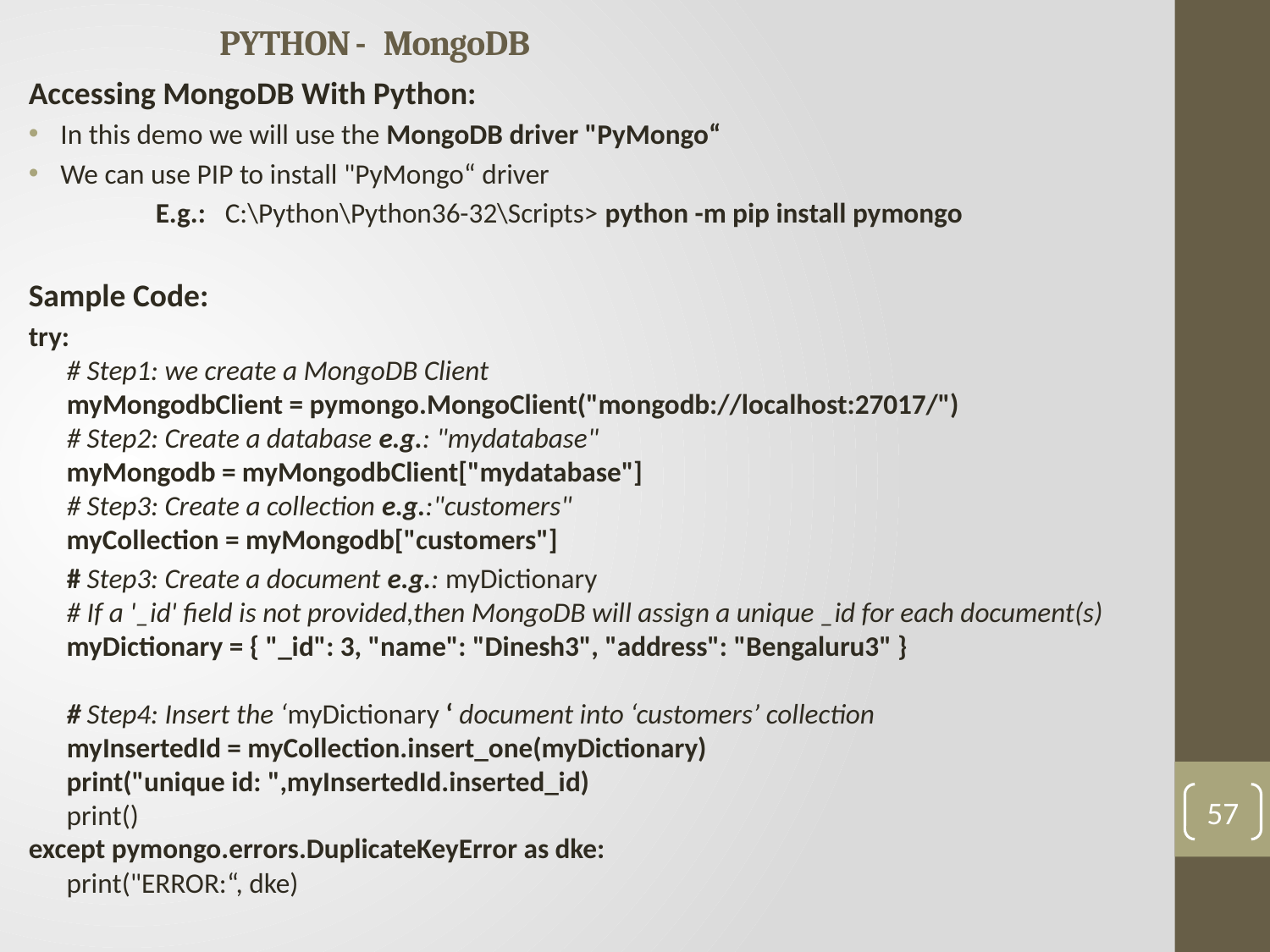

# PYTHON -   MongoDB
Accessing MongoDB With Python:
In this demo we will use the MongoDB driver "PyMongo“
We can use PIP to install "PyMongo“ driver
	E.g.:   C:\Python\Python36-32\Scripts> python -m pip install pymongo

Sample Code:
try:
      # Step1: we create a MongoDB Client
      myMongodbClient = pymongo.MongoClient("mongodb://localhost:27017/")
      # Step2: Create a database e.g.: "mydatabase"
      myMongodb = myMongodbClient["mydatabase"]
      # Step3: Create a collection e.g.:"customers"
      myCollection = myMongodb["customers"]
      # Step3: Create a document e.g.: myDictionary
      # If a '_id' field is not provided,then MongoDB will assign a unique _id for each document(s)
      myDictionary = { "_id": 3, "name": "Dinesh3", "address": "Bengaluru3" }
      # Step4: Insert the ‘myDictionary ‘ document into ‘customers’ collection
      myInsertedId = myCollection.insert_one(myDictionary)
      print("unique id: ",myInsertedId.inserted_id)
      print()
except pymongo.errors.DuplicateKeyError as dke:
      print("ERROR:“, dke)
57